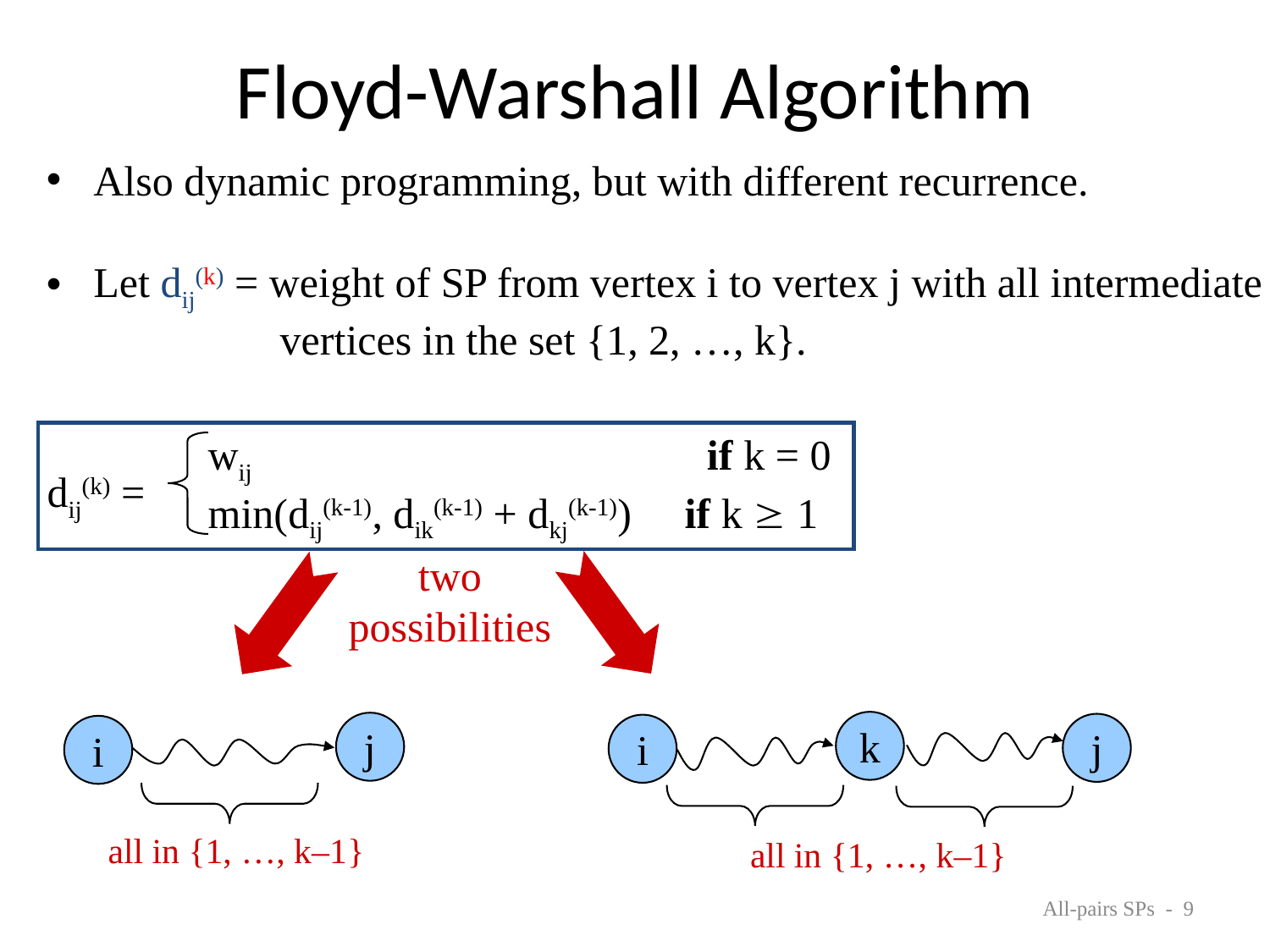

Floyd-Warshall Algorithm
Also dynamic programming, but with different recurrence.

Let dij(k) = weight of SP from vertex i to vertex j with all intermediate
                      vertices in the set {1, 2, …, k}.

dij(k) =
wij                                           if k = 0
min(dij(k-1), dik(k-1) + dkj(k-1))     if k ≥ 1

two
possibilities

k
j
j
i

i

all in {1, …, k–1}
all in {1, …, k–1}
 All-pairs SPs  -  9